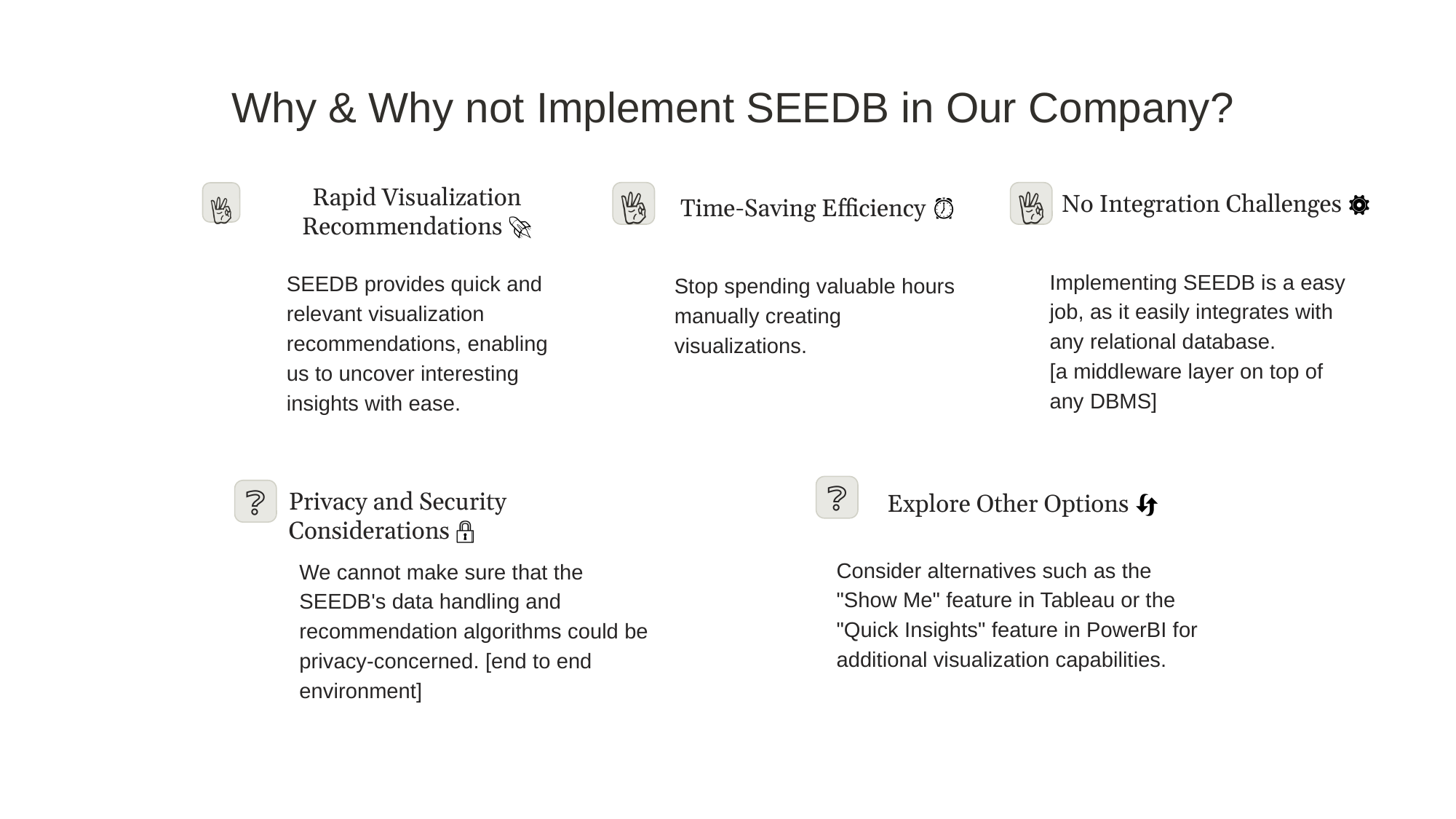

Why & Why not Implement SEEDB in Our Company?
Rapid Visualization Recommendations 🚀

👌
SEEDB provides quick and relevant visualization recommendations, enabling us to uncover interesting insights with ease.

No Integration Challenges ⚙️
👌
👌
Time-Saving Efficiency ⏰
Implementing SEEDB is a easy job, as it easily integrates with any relational database.
[a middleware layer on top of any DBMS]
Stop spending valuable hours manually creating visualizations.
❔

❔

Privacy and Security Considerations 🔒

Explore Other Options 🔄
Consider alternatives such as the "Show Me" feature in Tableau or the "Quick Insights" feature in PowerBI for additional visualization capabilities.
We cannot make sure that the SEEDB's data handling and recommendation algorithms could be privacy-concerned. [end to end environment]